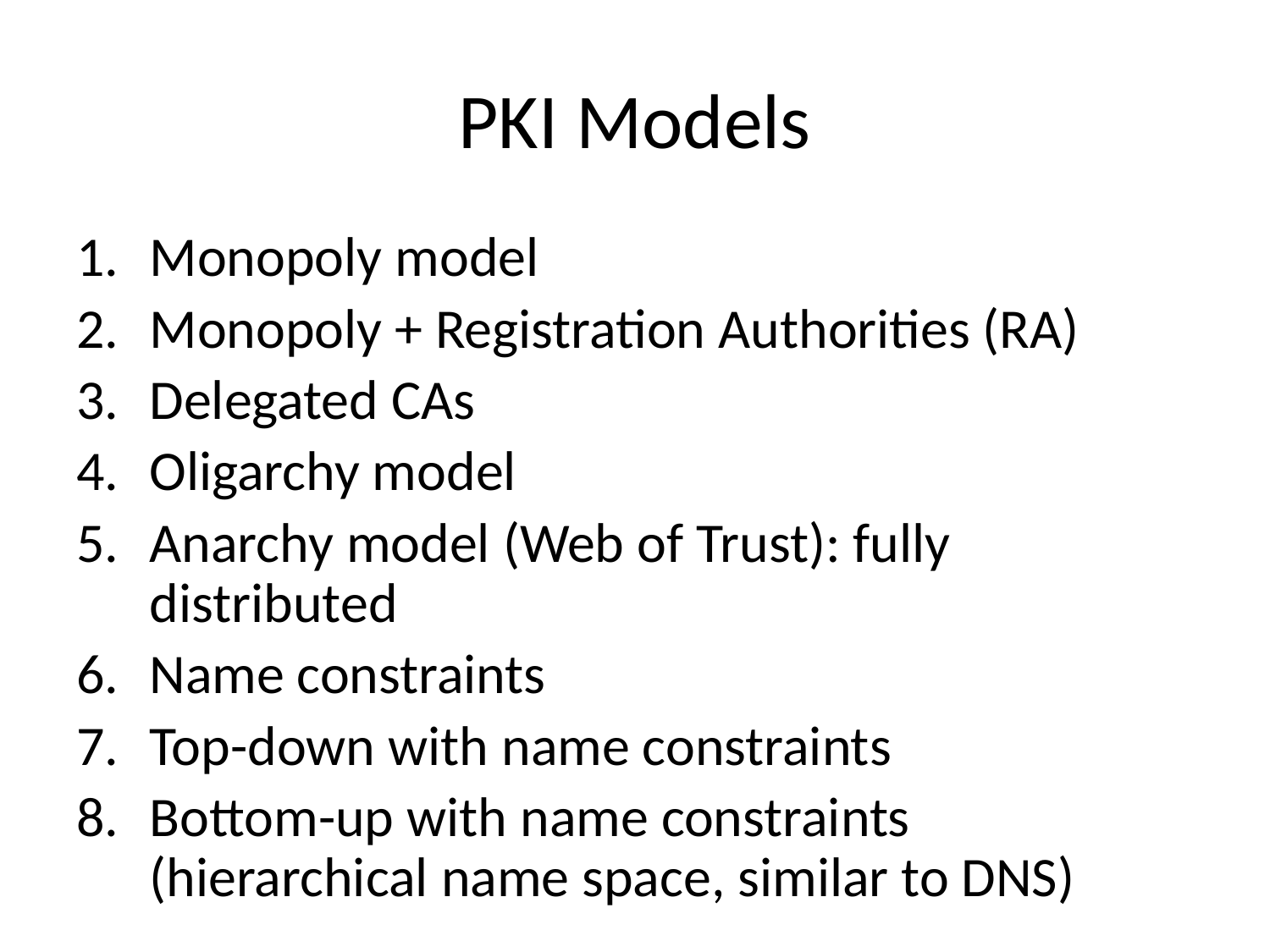

# PKI Models
Monopoly model
Monopoly + Registration Authorities (RA)
Delegated CAs
Oligarchy model
Anarchy model (Web of Trust): fully distributed
Name constraints
Top-down with name constraints
Bottom-up with name constraints (hierarchical name space, similar to DNS)